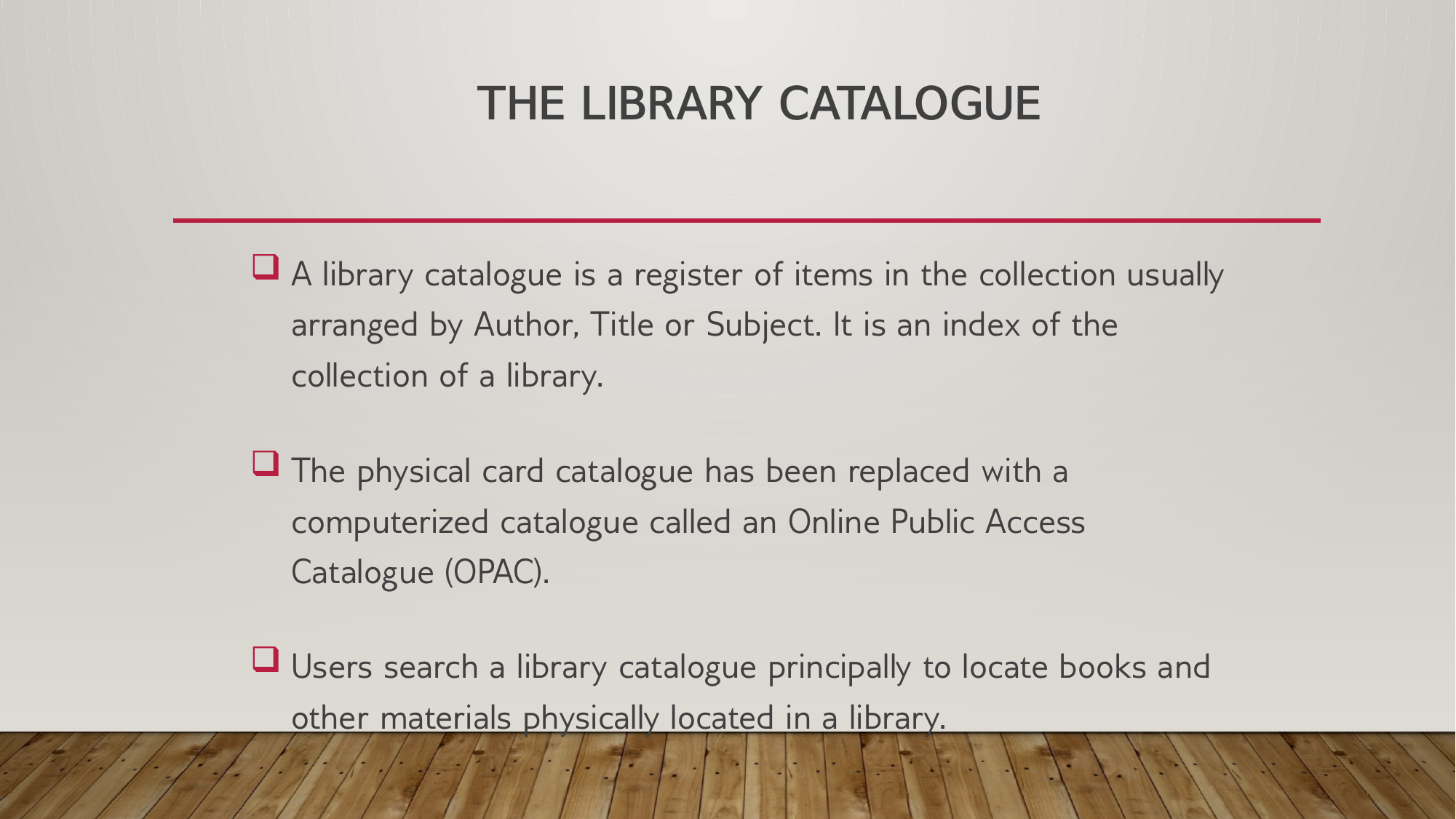

# THE LIBRARY CATALOGUE
A library catalogue is a register of items in the collection usually arranged by Author, Title or Subject. It is an index of the collection of a library.

The physical card catalogue has been replaced with a computerized catalogue called an Online Public Access Catalogue (OPAC).

Users search a library catalogue principally to locate books and other materials physically located in a library.